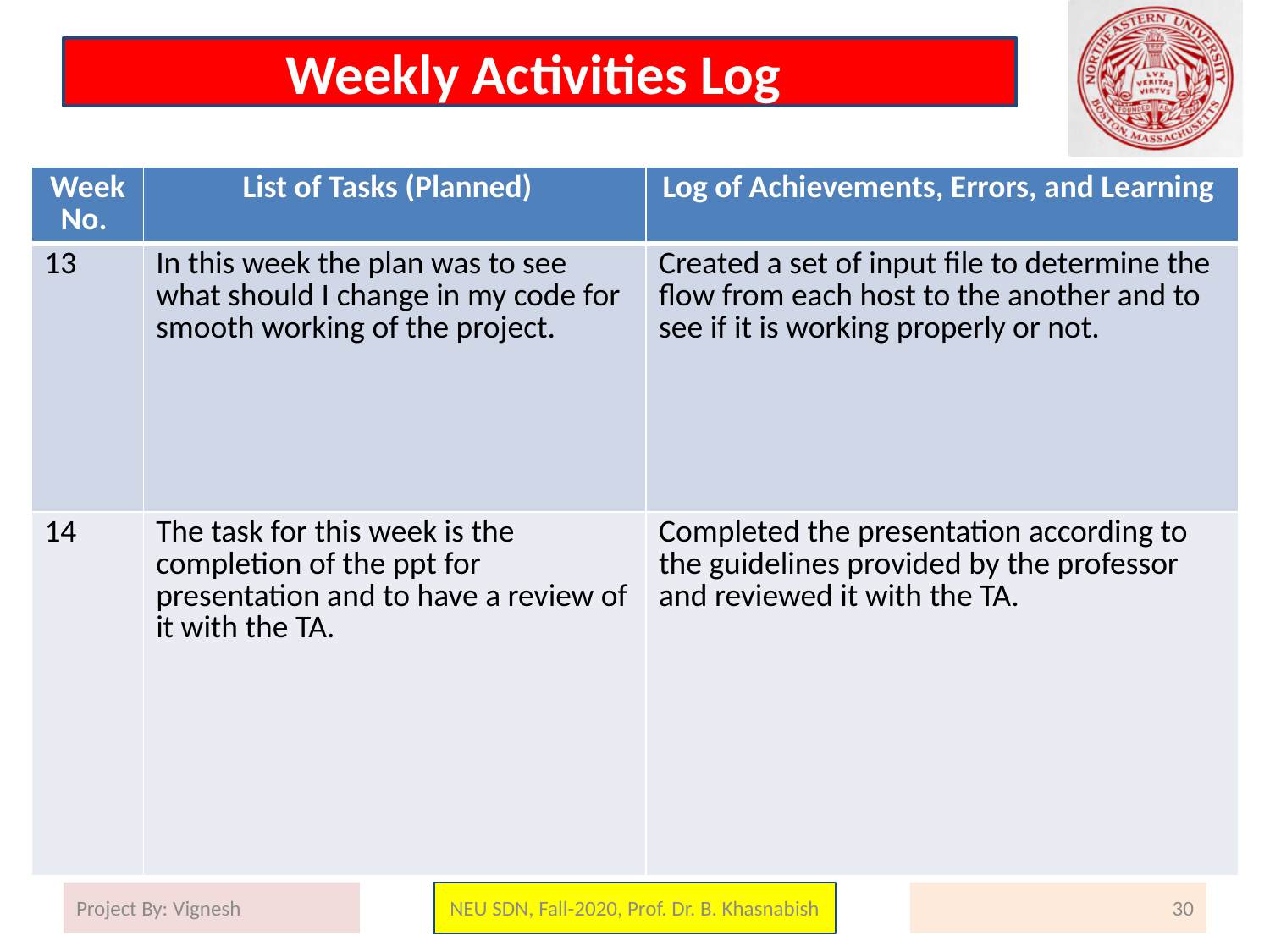

# Weekly Activities Log
| Week No. | List of Tasks (Planned) | Log of Achievements, Errors, and Learning |
| --- | --- | --- |
| 13 | In this week the plan was to see what should I change in my code for smooth working of the project. | Created a set of input file to determine the flow from each host to the another and to see if it is working properly or not. |
| 14 | The task for this week is the completion of the ppt for presentation and to have a review of it with the TA. | Completed the presentation according to the guidelines provided by the professor and reviewed it with the TA. |
Project By: Vignesh
NEU SDN, Fall-2020, Prof. Dr. B. Khasnabish
30